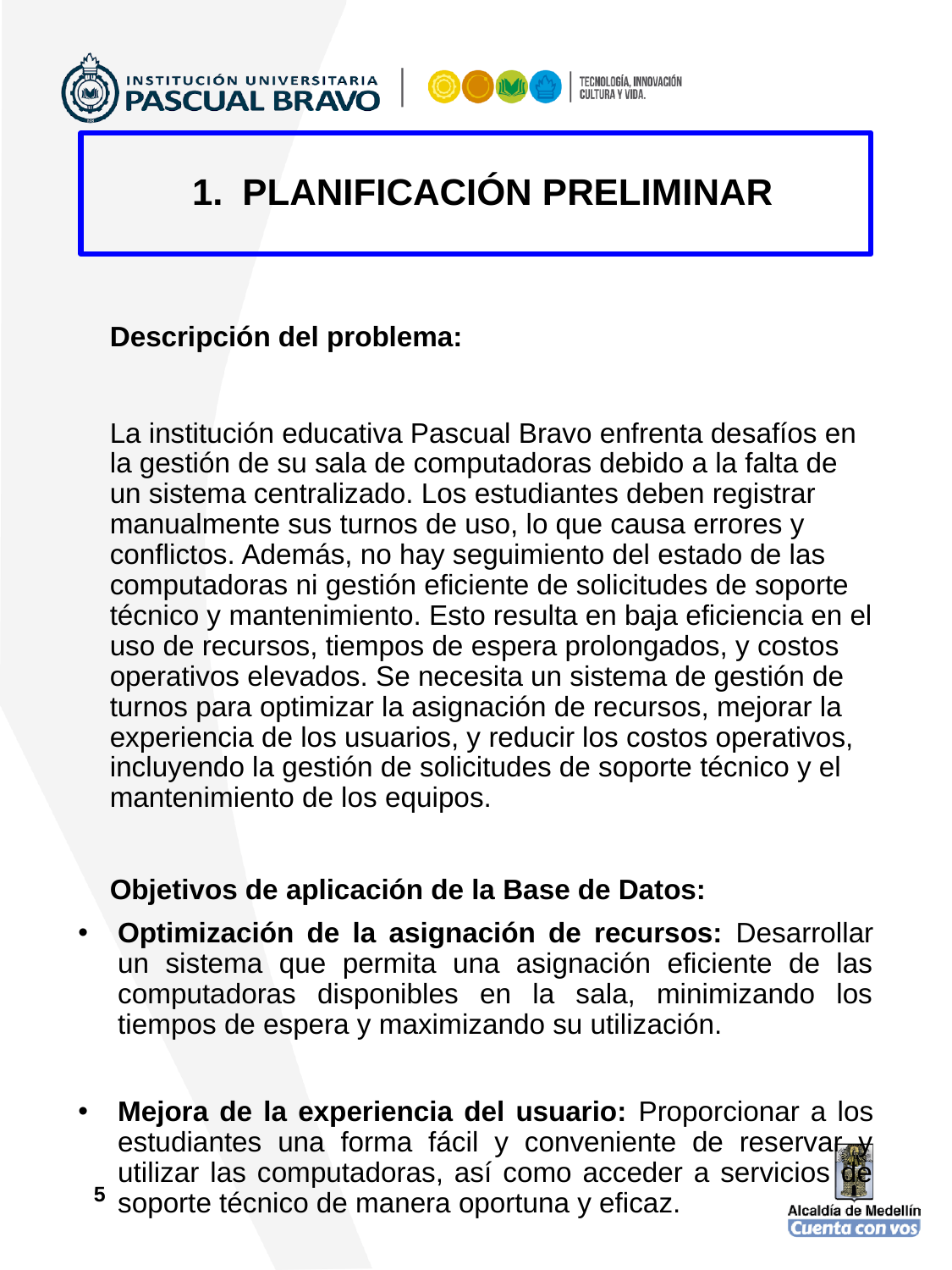

PLANIFICACIÓN PRELIMINAR
# Descripción del problema:

La institución educativa Pascual Bravo enfrenta desafíos en la gestión de su sala de computadoras debido a la falta de un sistema centralizado. Los estudiantes deben registrar manualmente sus turnos de uso, lo que causa errores y conflictos. Además, no hay seguimiento del estado de las computadoras ni gestión eficiente de solicitudes de soporte técnico y mantenimiento. Esto resulta en baja eficiencia en el uso de recursos, tiempos de espera prolongados, y costos operativos elevados. Se necesita un sistema de gestión de turnos para optimizar la asignación de recursos, mejorar la experiencia de los usuarios, y reducir los costos operativos, incluyendo la gestión de solicitudes de soporte técnico y el mantenimiento de los equipos.

Objetivos de aplicación de la Base de Datos:
Optimización de la asignación de recursos: Desarrollar un sistema que permita una asignación eficiente de las computadoras disponibles en la sala, minimizando los tiempos de espera y maximizando su utilización.

Mejora de la experiencia del usuario: Proporcionar a los estudiantes una forma fácil y conveniente de reservar y utilizar las computadoras, así como acceder a servicios de soporte técnico de manera oportuna y eficaz.
5